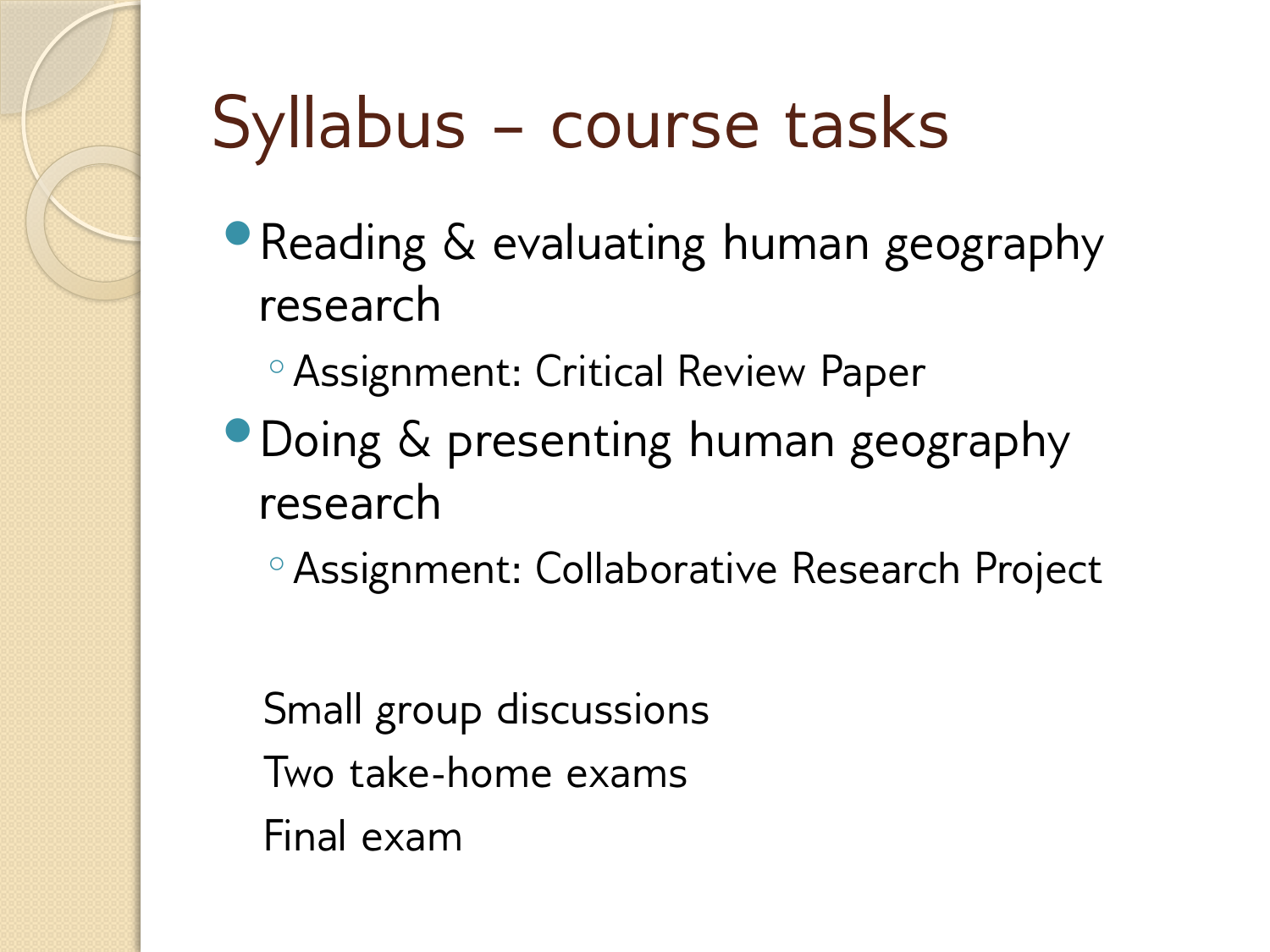

# Syllabus – course tasks
Reading & evaluating human geography research
Assignment: Critical Review Paper
Doing & presenting human geography research
Assignment: Collaborative Research Project

Small group discussions
Two take-home exams
Final exam